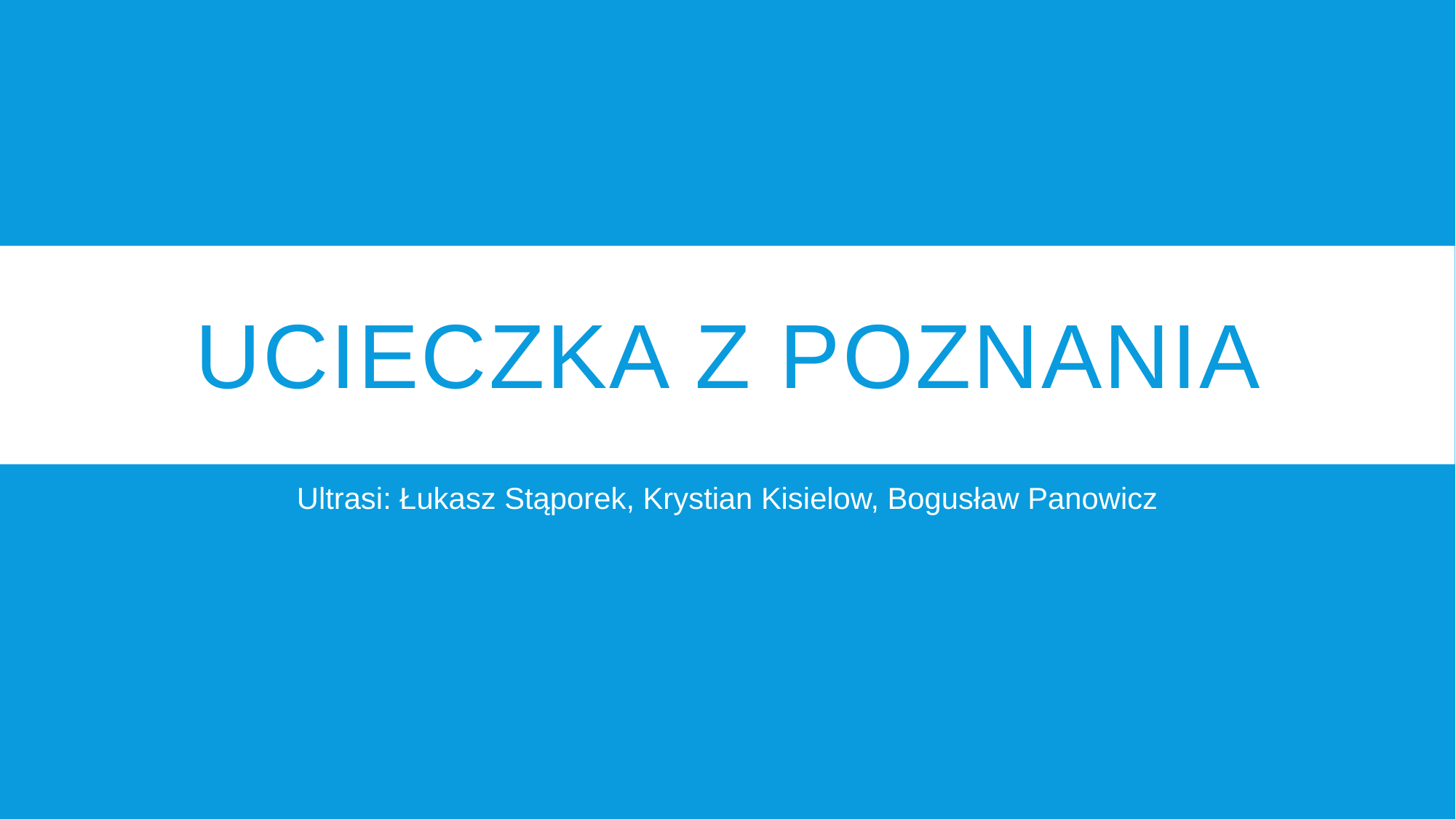

# Ucieczka z Poznania
Ultrasi: Łukasz Stąporek, Krystian Kisielow, Bogusław Panowicz